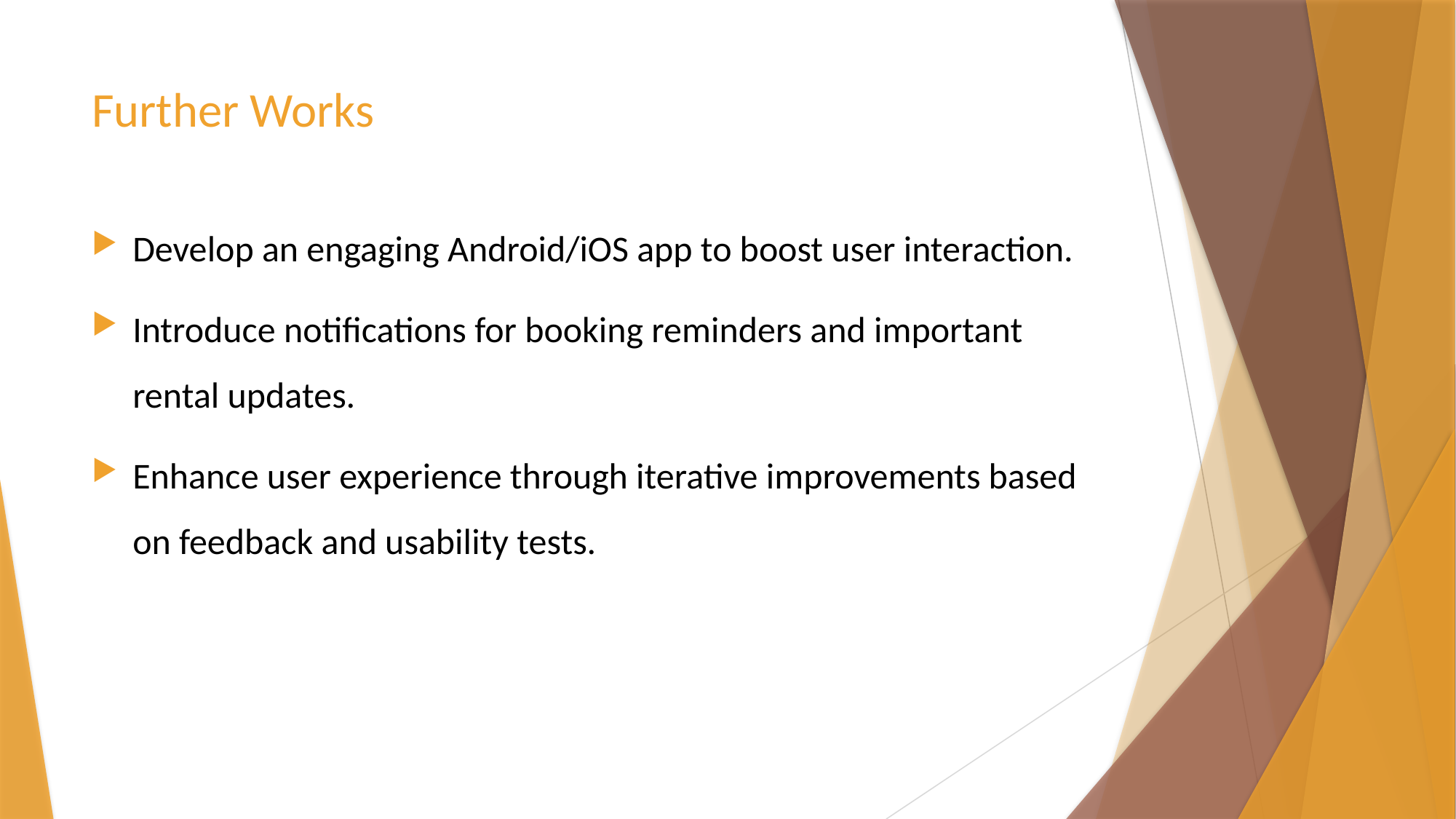

# Further Works
Develop an engaging Android/iOS app to boost user interaction.
Introduce notifications for booking reminders and important rental updates.
Enhance user experience through iterative improvements based on feedback and usability tests.